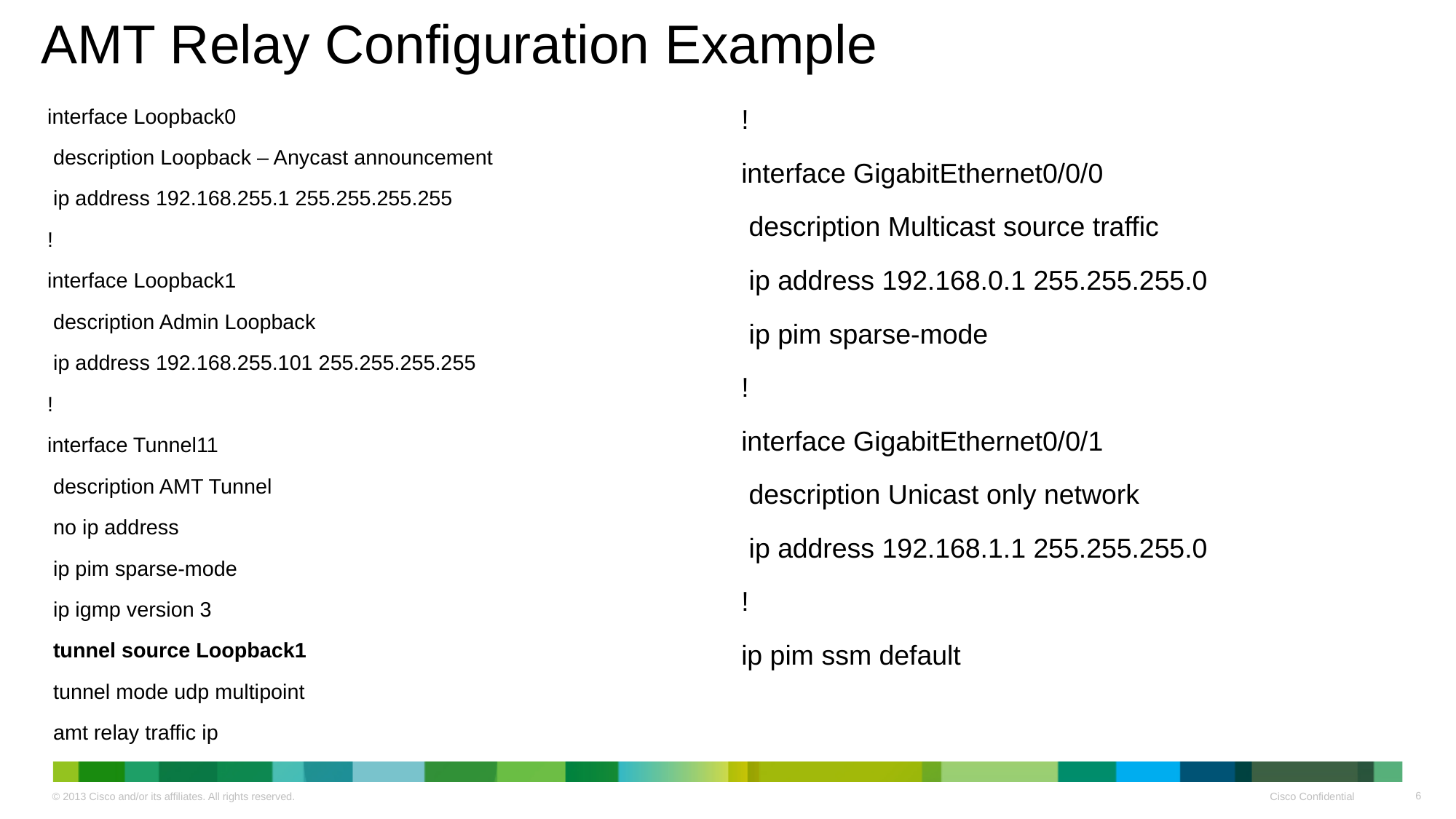

# AMT Relay Configuration Example
interface Loopback0
 description Loopback – Anycast announcement
 ip address 192.168.255.1 255.255.255.255
!
interface Loopback1
 description Admin Loopback
 ip address 192.168.255.101 255.255.255.255
!
interface Tunnel11
 description AMT Tunnel
 no ip address
 ip pim sparse-mode
 ip igmp version 3
 tunnel source Loopback1
 tunnel mode udp multipoint
 amt relay traffic ip
!
interface GigabitEthernet0/0/0
 description Multicast source traffic
 ip address 192.168.0.1 255.255.255.0
 ip pim sparse-mode
!
interface GigabitEthernet0/0/1
 description Unicast only network
 ip address 192.168.1.1 255.255.255.0
!
ip pim ssm default